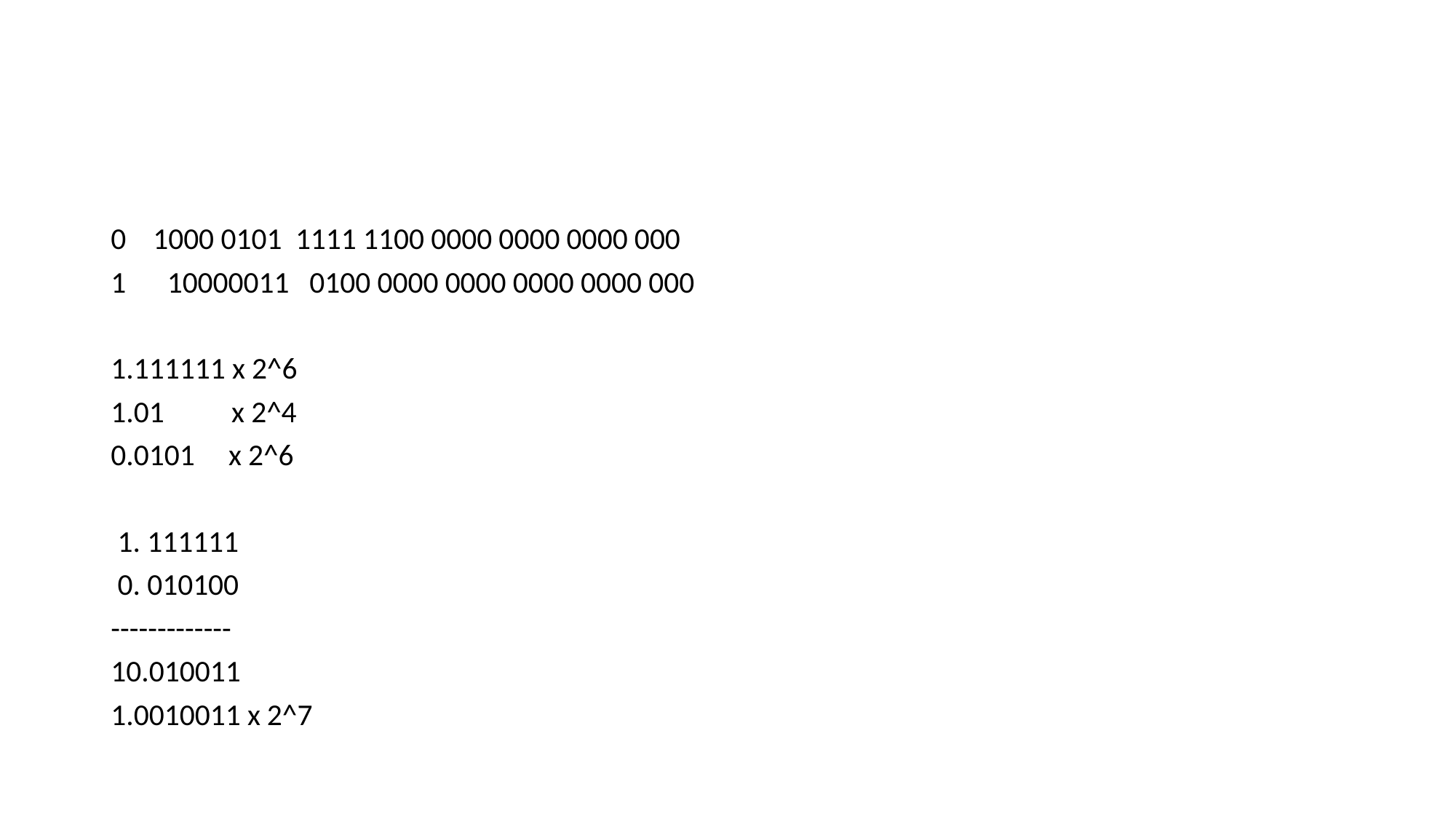

#
0    1000 0101  1111 1100 0000 0000 0000 000
10000011   0100 0000 0000 0000 0000 000

1.111111 x 2^6
1.01          x 2^4
0.0101     x 2^6

 1. 111111
 0. 010100
-------------
10.010011
1.0010011 x 2^7